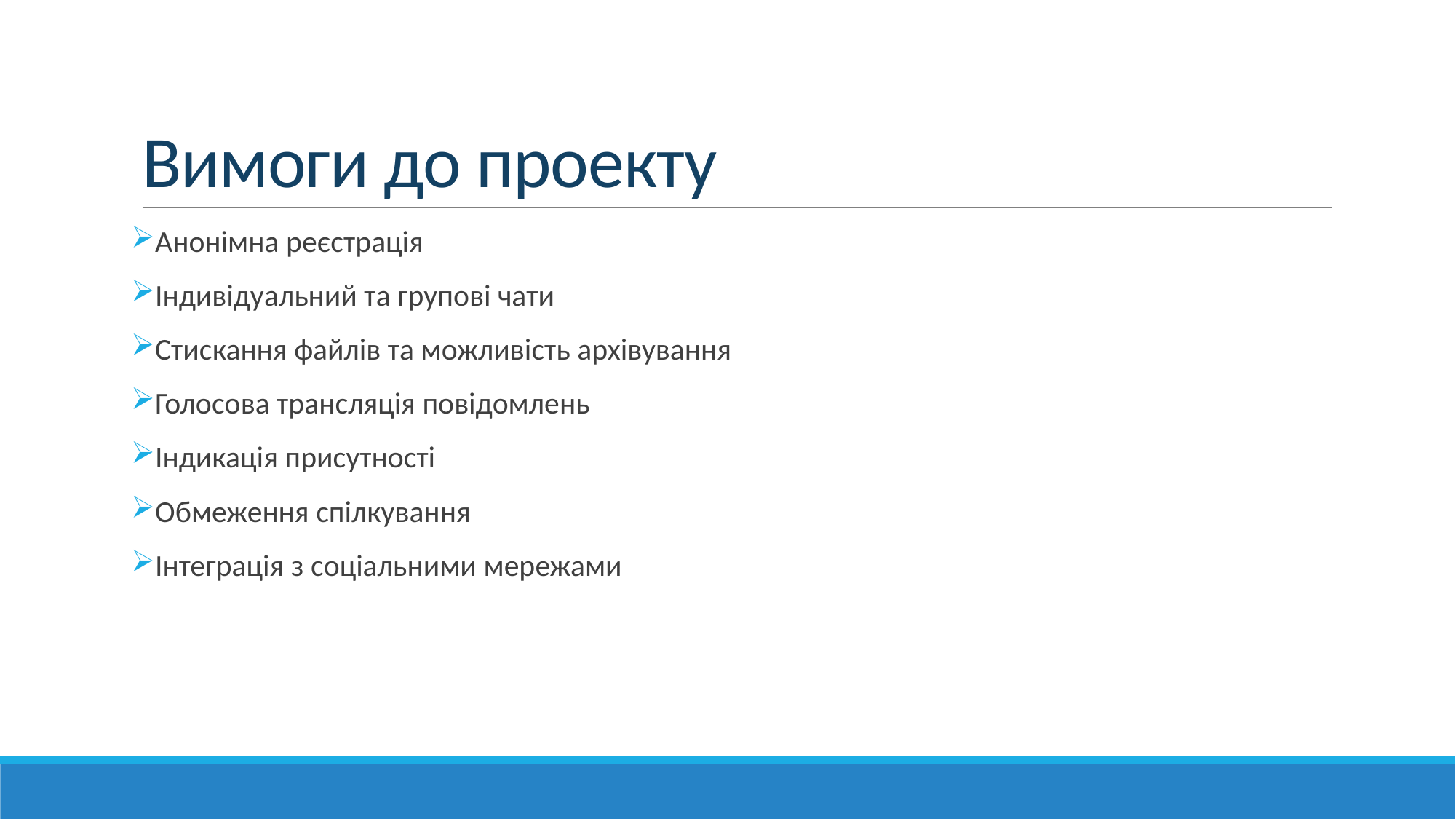

# Вимоги до проекту
Анонімна реєстрація
Індивідуальний та групові чати
Стискання файлів та можливість архівування
Голосова трансляція повідомлень
Індикація присутності
Обмеження спілкування
Інтеграція з соціальними мережами